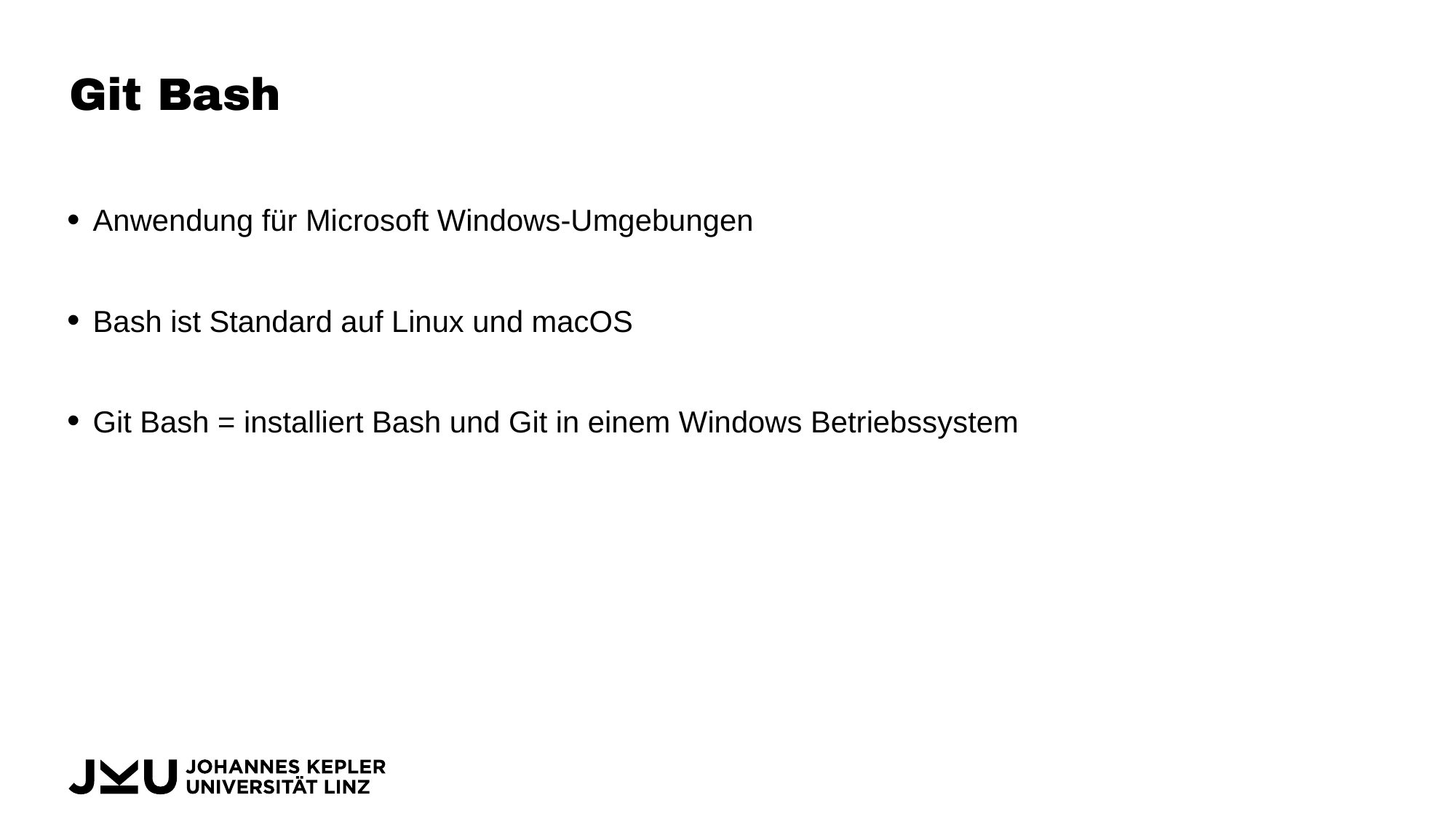

# Git Bash
Anwendung für Microsoft Windows-Umgebungen

Bash ist Standard auf Linux und macOS

Git Bash = installiert Bash und Git in einem Windows Betriebssystem